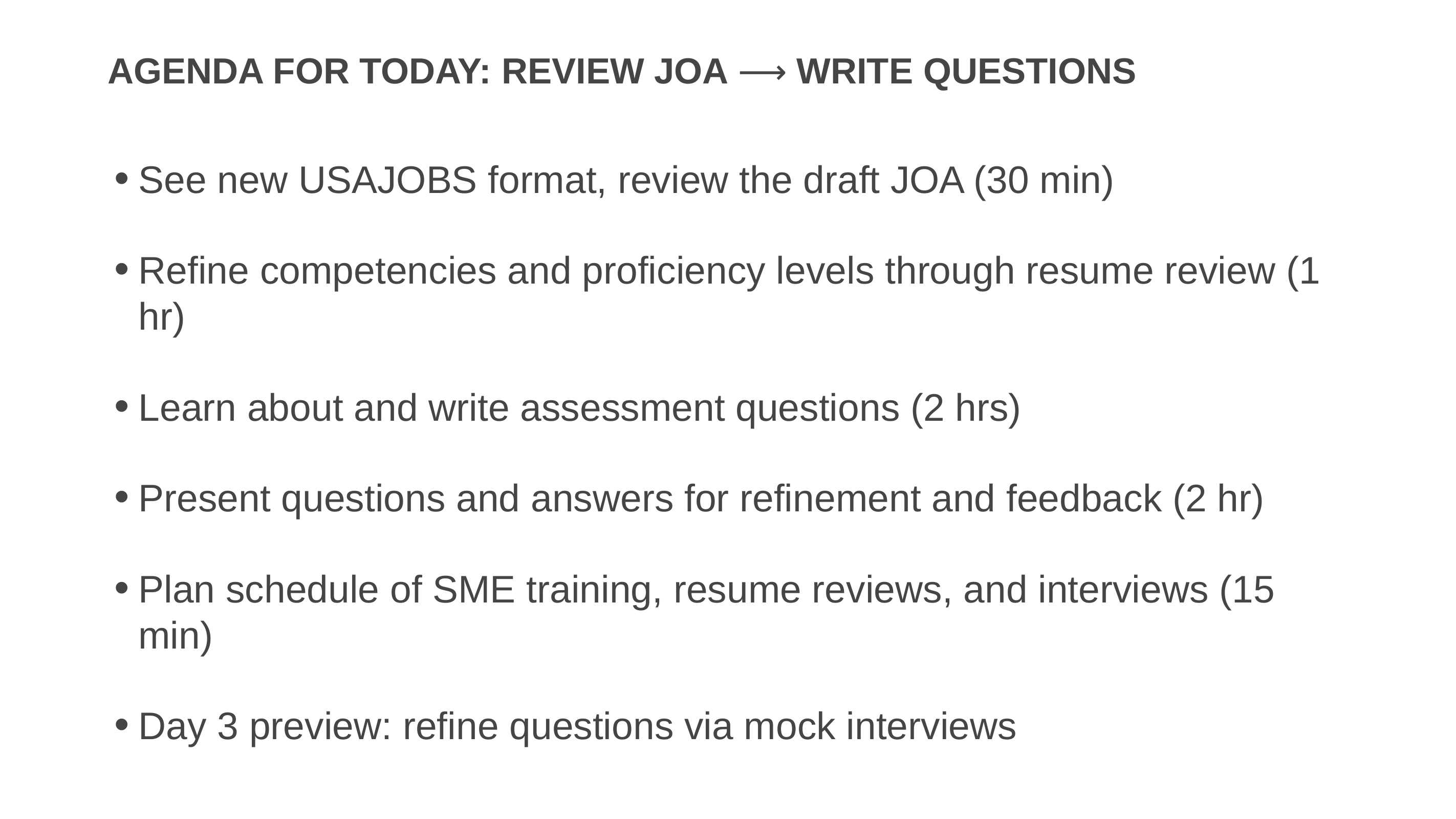

# Agenda for Today: REVIEW JOA ⟶ Write questions
See new USAJOBS format, review the draft JOA (30 min)
Refine competencies and proficiency levels through resume review (1 hr)
Learn about and write assessment questions (2 hrs)
Present questions and answers for refinement and feedback (2 hr)
Plan schedule of SME training, resume reviews, and interviews (15 min)
Day 3 preview: refine questions via mock interviews